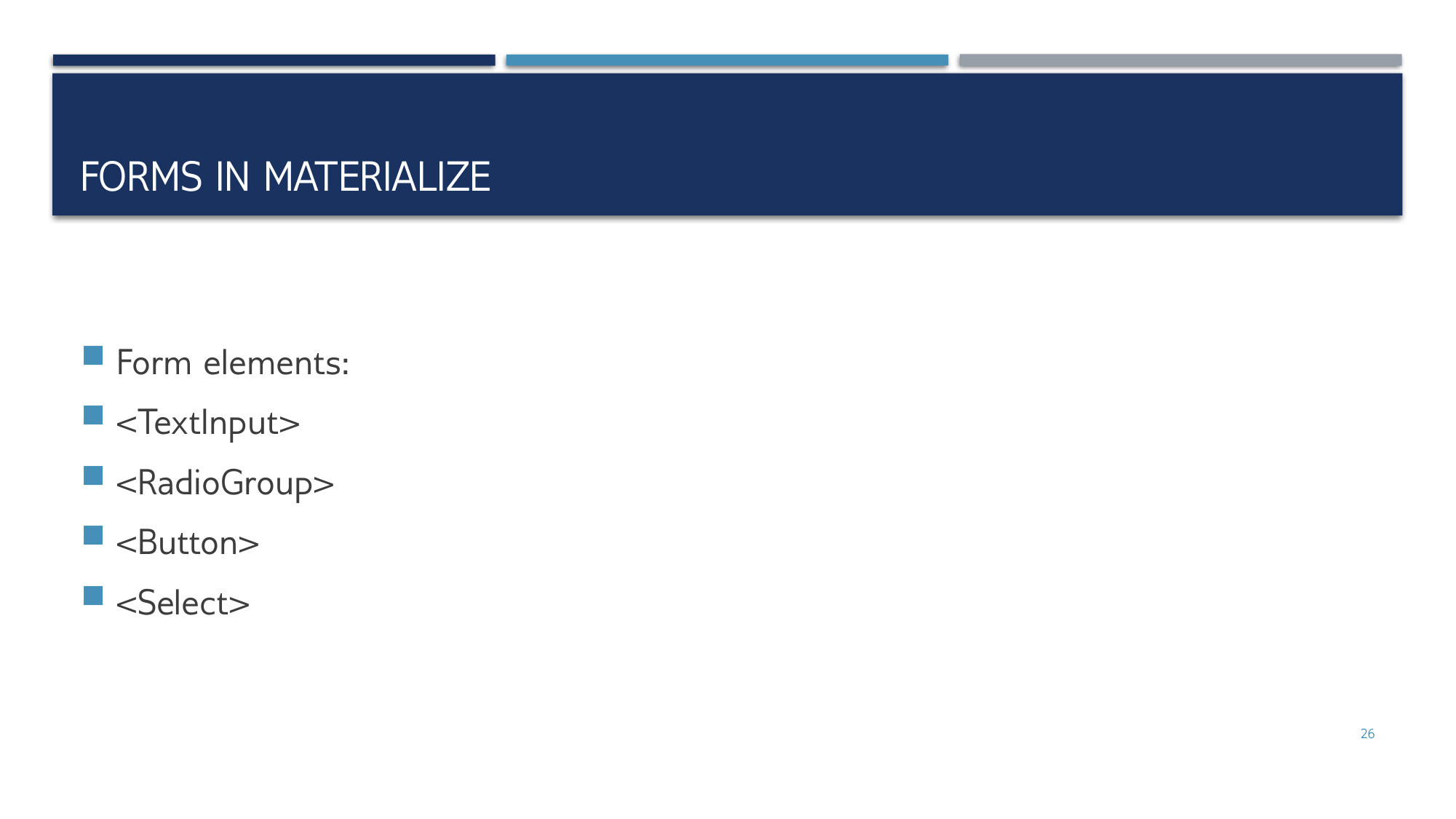

# Forms in materialize
Form elements:
<TextInput>
<RadioGroup>
<Button>
<Select>
26